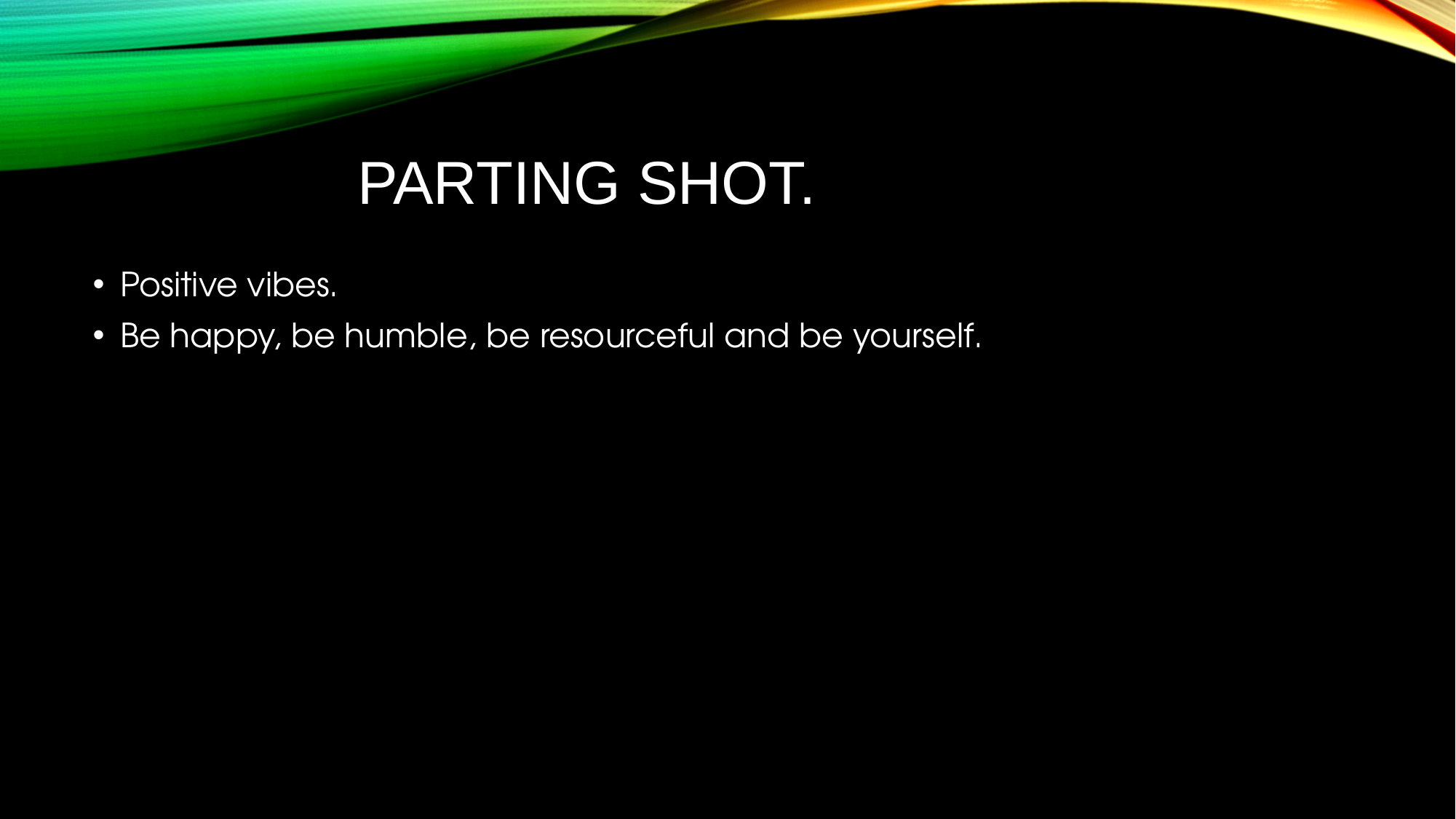

# Parting shot.
Positive vibes.
Be happy, be humble, be resourceful and be yourself.